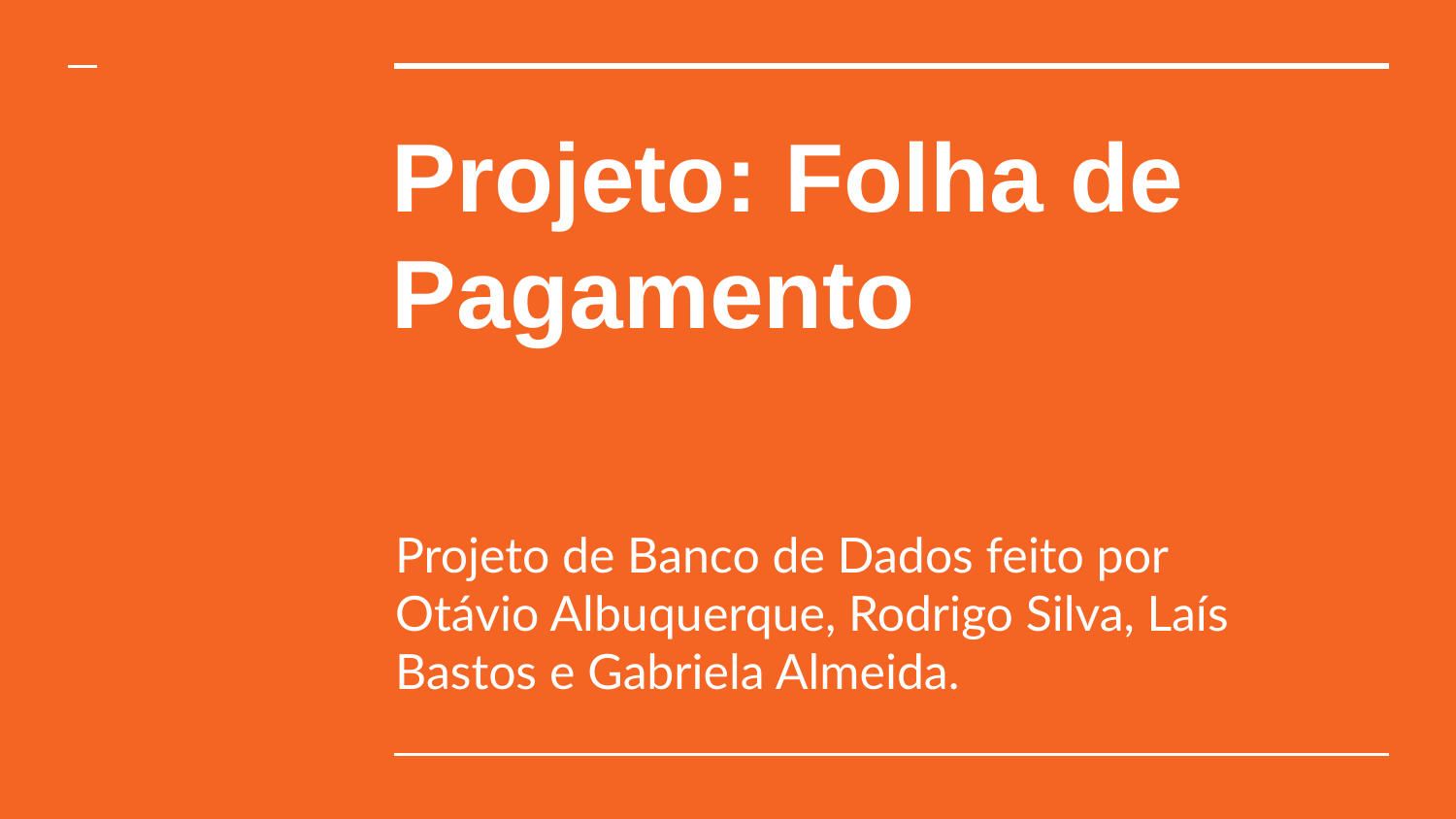

# Projeto: Folha de Pagamento
Projeto de Banco de Dados feito por
Otávio Albuquerque, Rodrigo Silva, Laís Bastos e Gabriela Almeida.